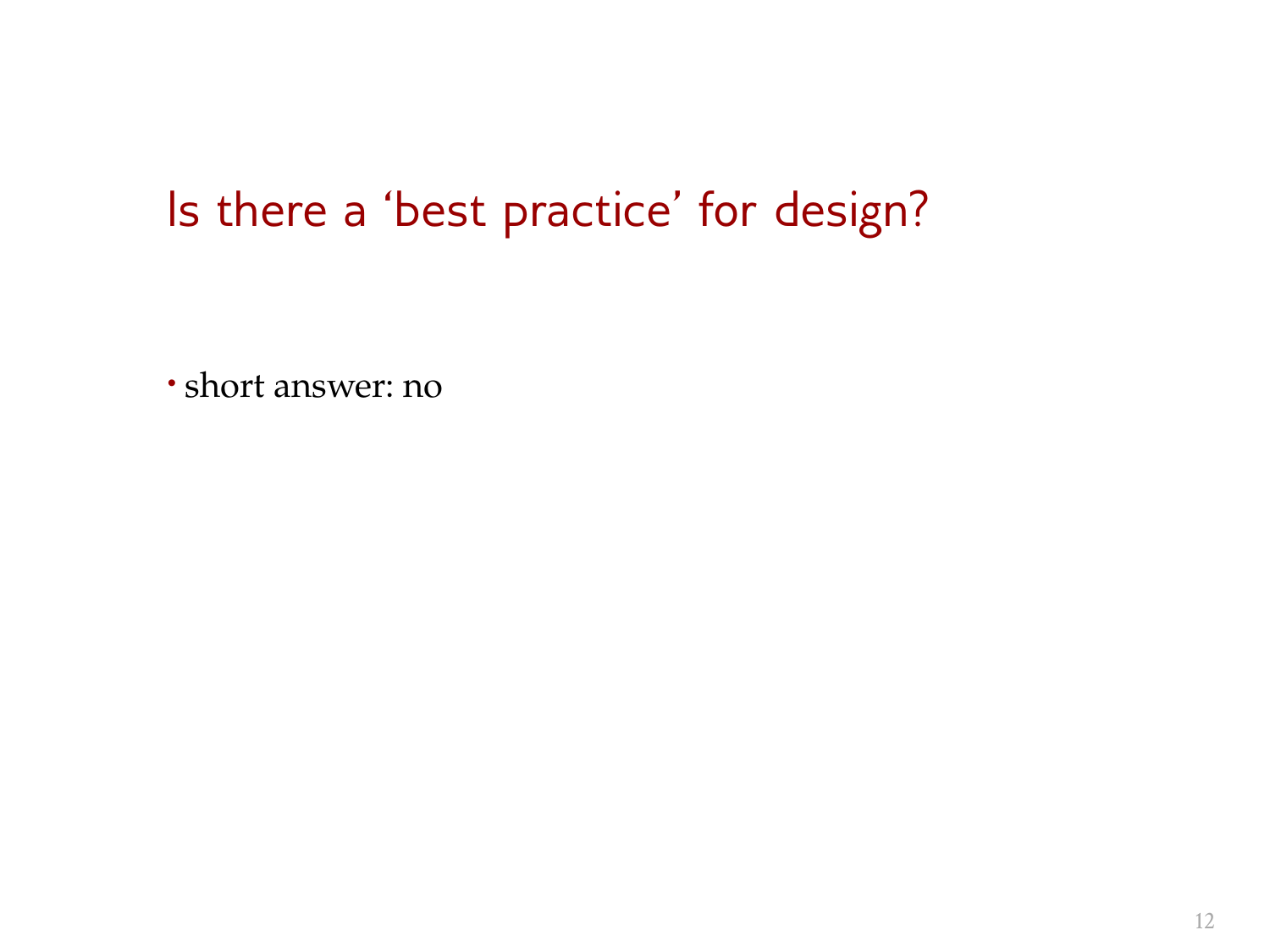

# Is there a ‘best practice’ for design?

short answer: no
12